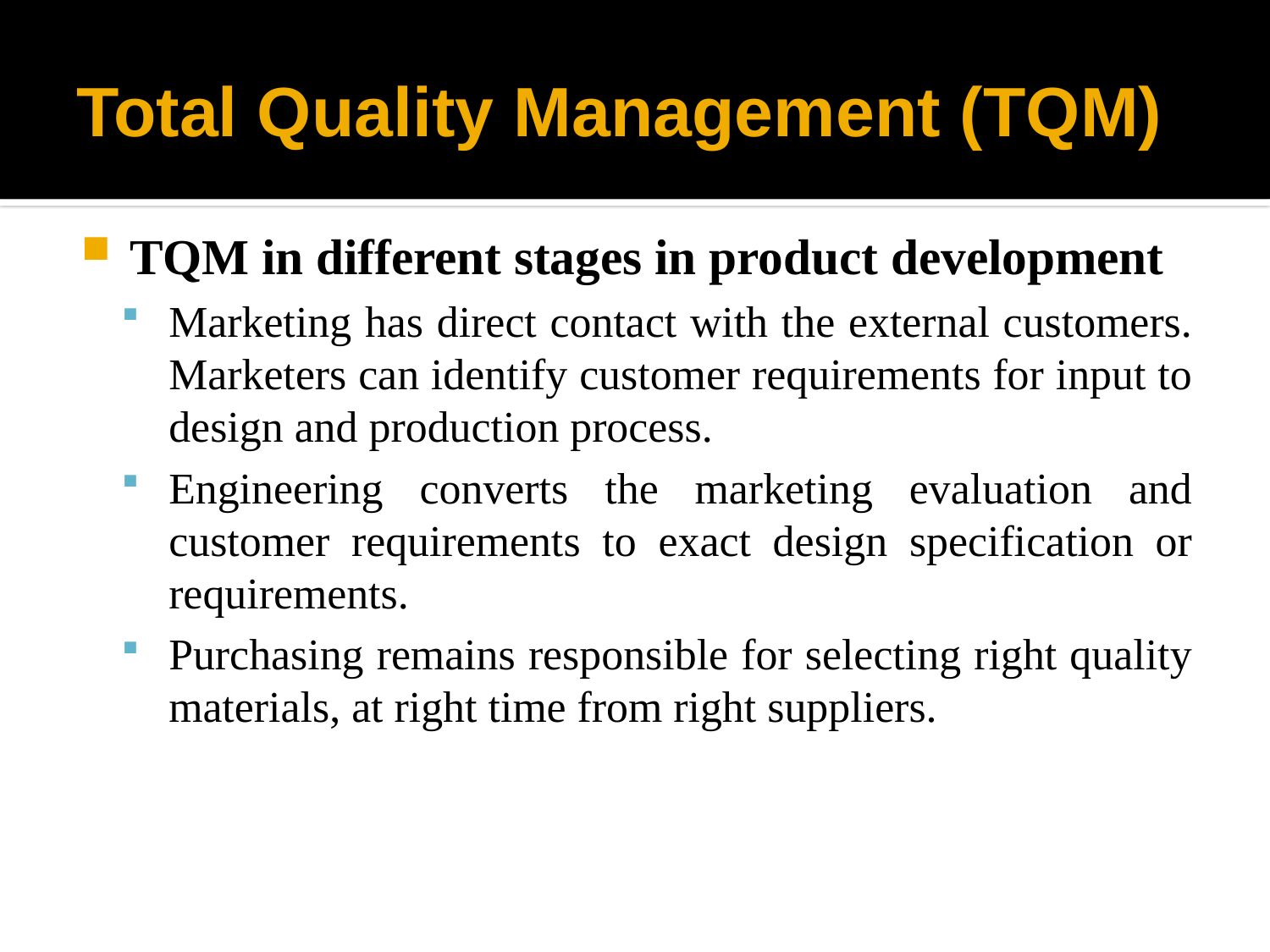

# Total Quality Management (TQM)
TQM in different stages in product development
Marketing has direct contact with the external customers. Marketers can identify customer requirements for input to design and production process.
Engineering converts the marketing evaluation and customer requirements to exact design specification or requirements.
Purchasing remains responsible for selecting right quality materials, at right time from right suppliers.